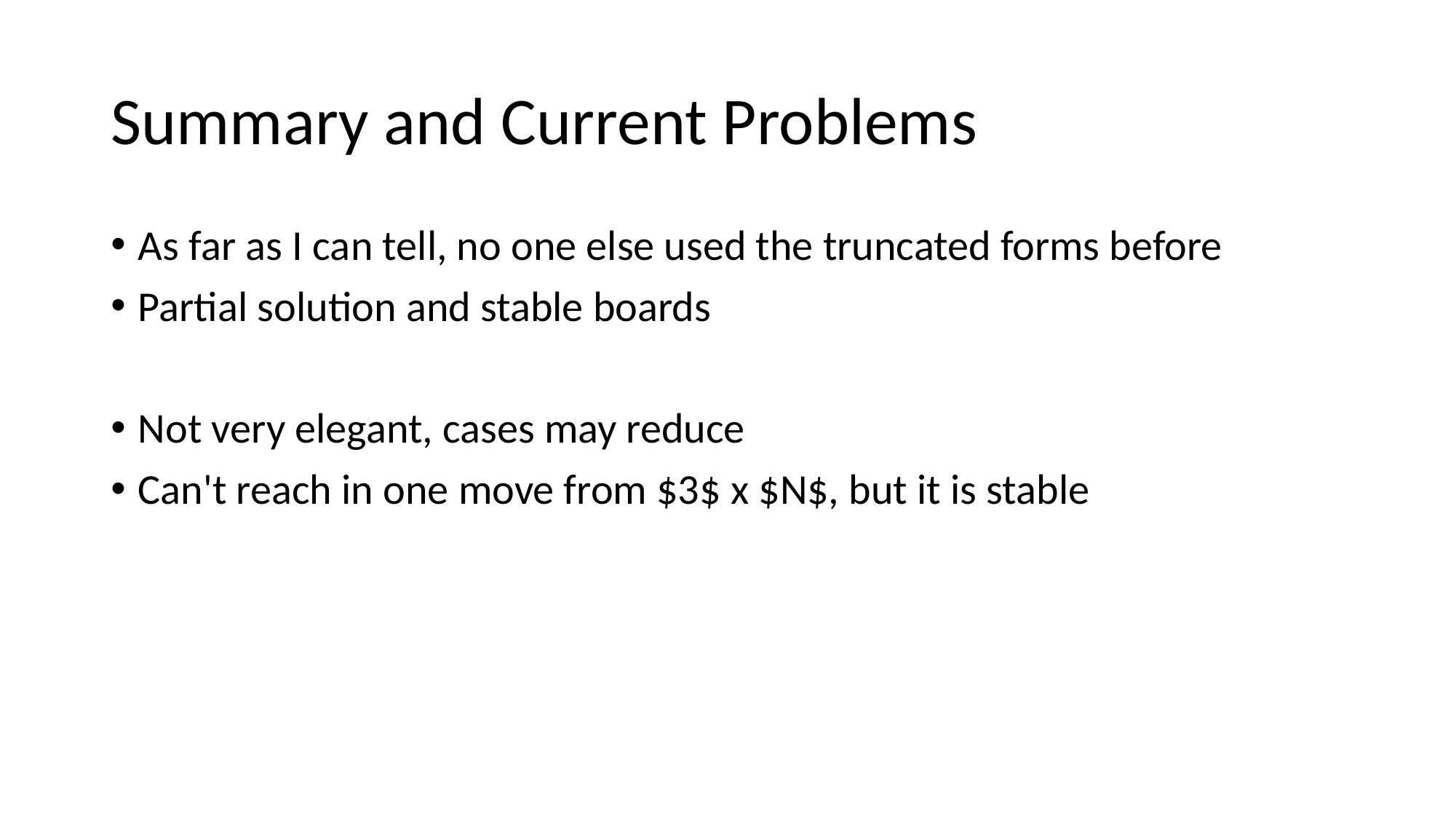

# Summary and Current Problems
As far as I can tell, no one else used the truncated forms before
Partial solution and stable boards

Not very elegant, cases may reduce
Can't reach in one move from $3$ x $N$, but it is stable